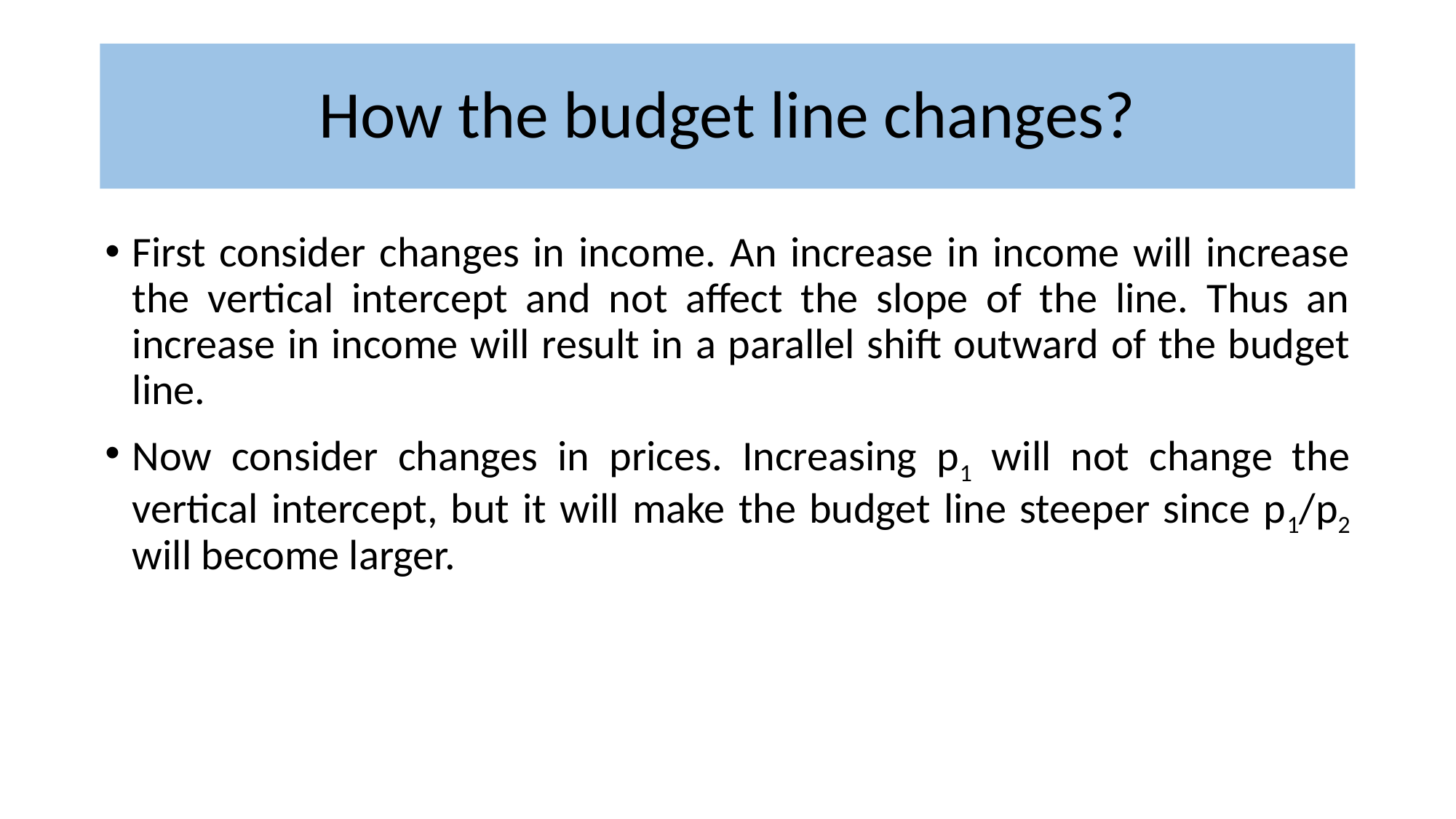

# How the budget line changes?
First consider changes in income. An increase in income will increase the vertical intercept and not affect the slope of the line. Thus an increase in income will result in a parallel shift outward of the budget line.
Now consider changes in prices. Increasing p1 will not change the vertical intercept, but it will make the budget line steeper since p1/p2 will become larger.